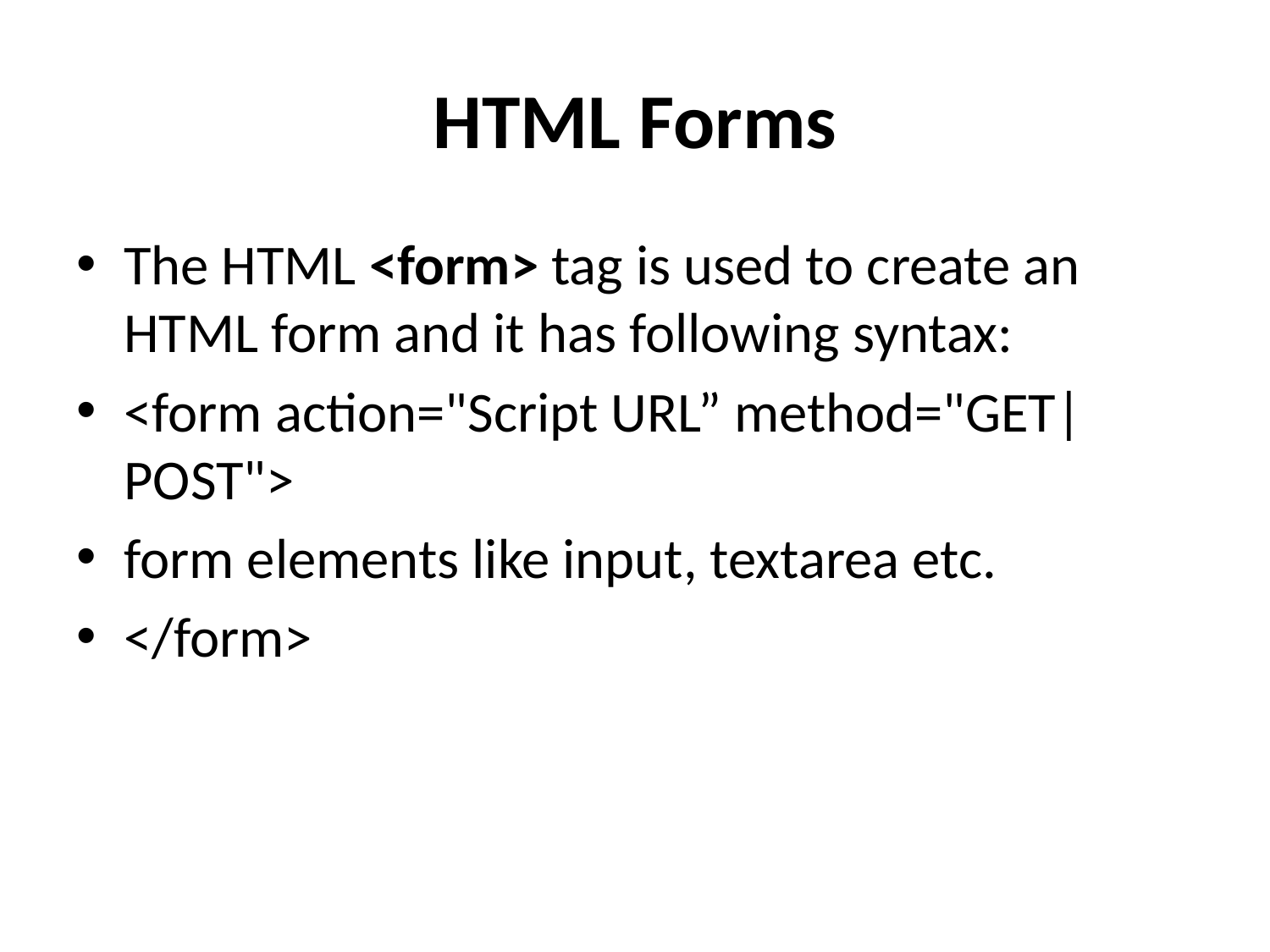

# HTML Forms
The HTML <form> tag is used to create an HTML form and it has following syntax:
<form action="Script URL” method="GET|POST">
form elements like input, textarea etc.
</form>